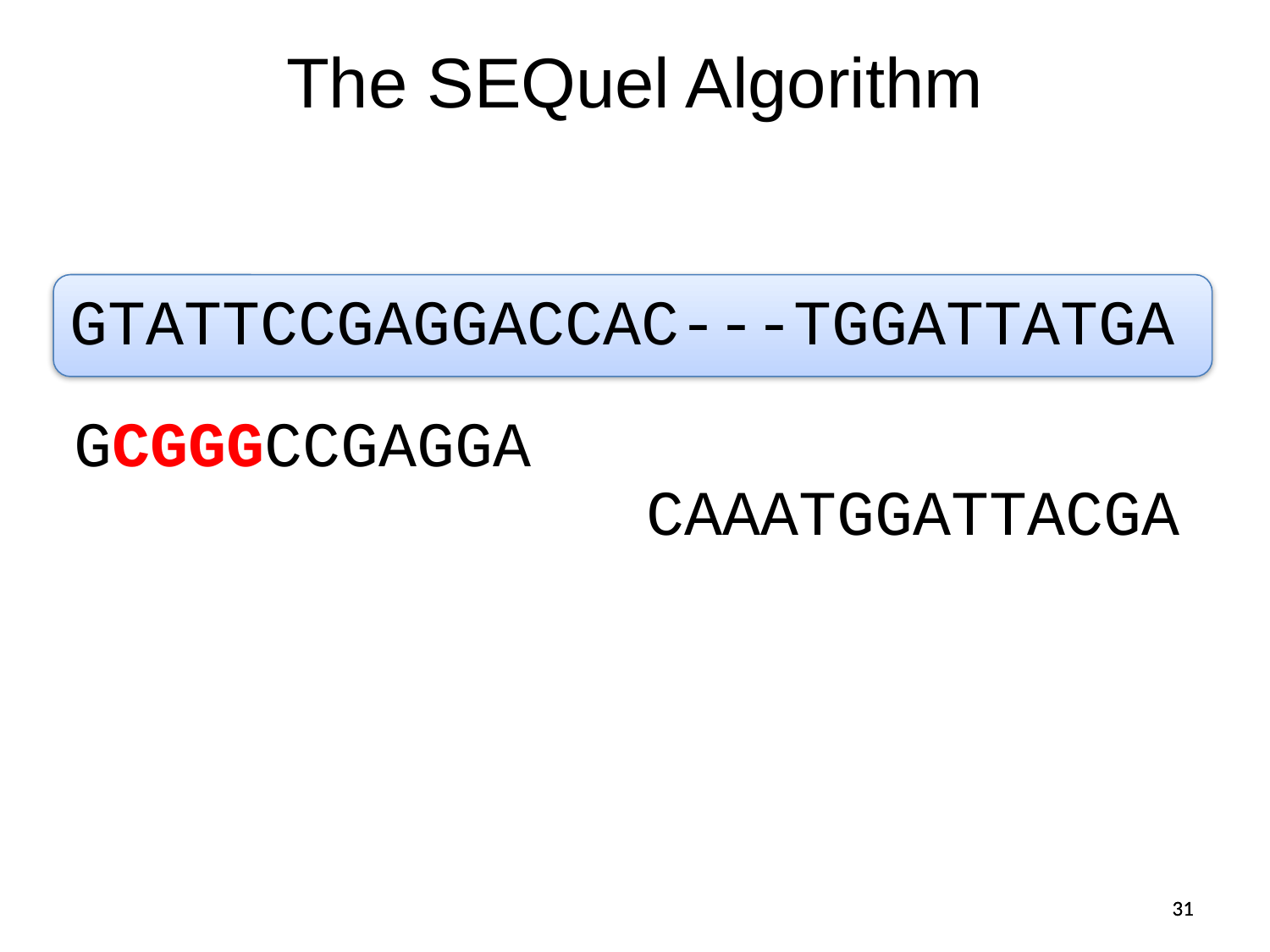

# The SEQuel Algorithm

GTATTCCGAGGACCAC---TGGATTATGA
GCGGGCCGAGGA
CAAATGGATTACGA
31
31